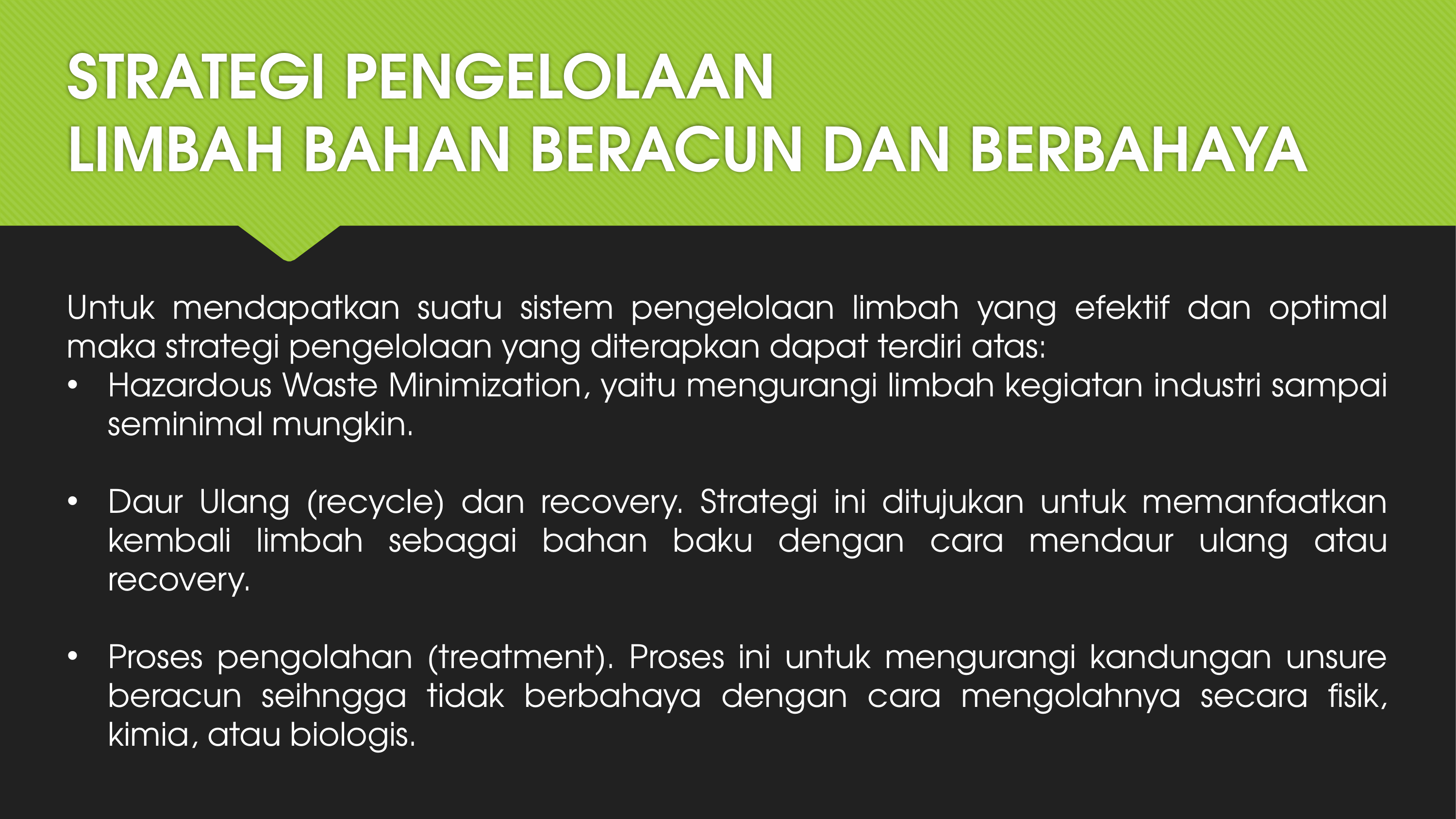

# STRATEGI PENGELOLAAN LIMBAH BAHAN BERACUN DAN BERBAHAYA
Untuk mendapatkan suatu sistem pengelolaan limbah yang efektif dan optimal maka strategi pengelolaan yang diterapkan dapat terdiri atas:
Hazardous Waste Minimization, yaitu mengurangi limbah kegiatan industri sampai seminimal mungkin.

Daur Ulang (recycle) dan recovery. Strategi ini ditujukan untuk memanfaatkan kembali limbah sebagai bahan baku dengan cara mendaur ulang atau recovery.

Proses pengolahan (treatment). Proses ini untuk mengurangi kandungan unsure beracun seihngga tidak berbahaya dengan cara mengolahnya secara fisik, kimia, atau biologis.